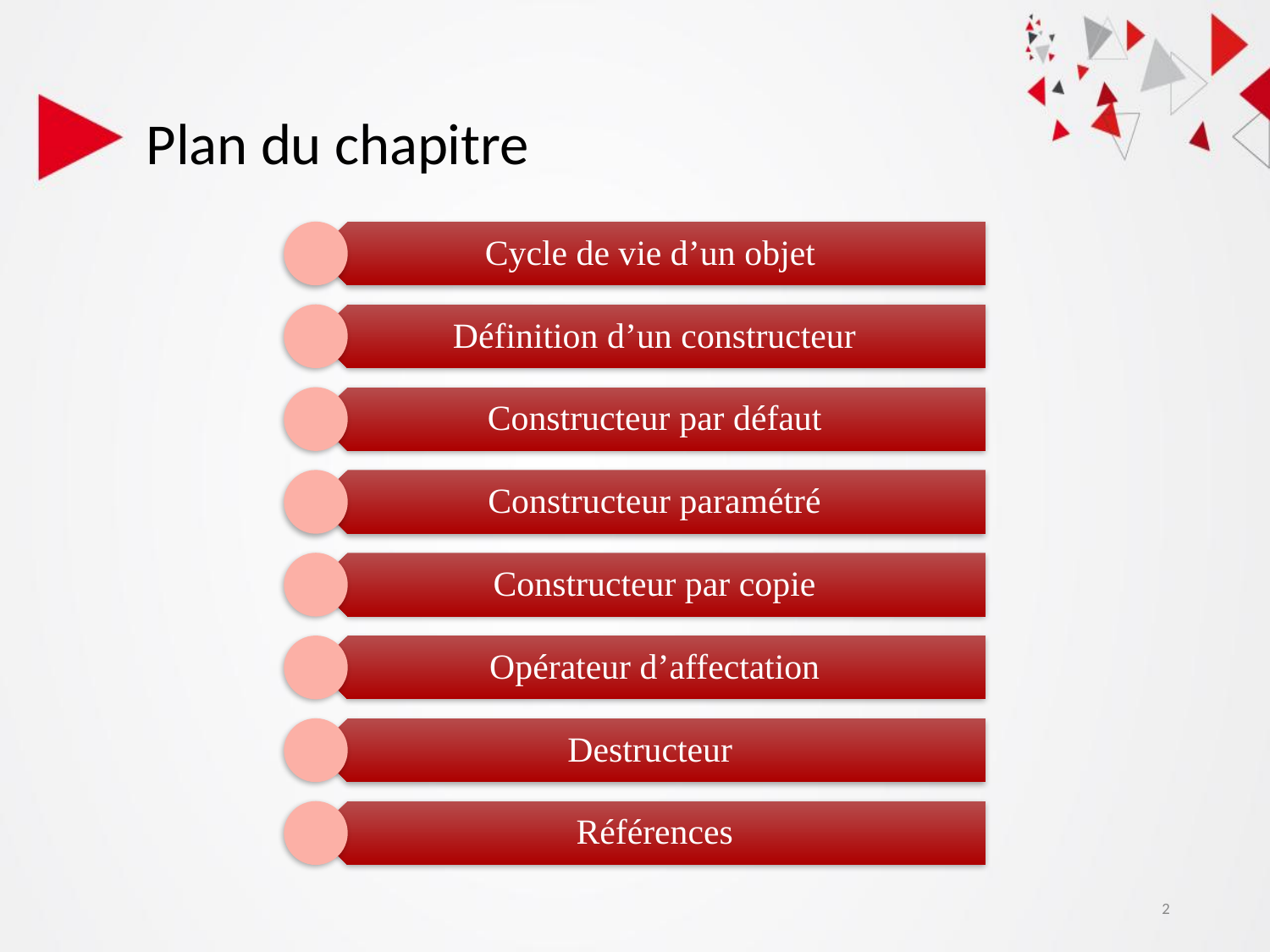

Plan du chapitre
Cycle de vie d’un objet
Définition d’un constructeur
Constructeur par défaut
Constructeur paramétré
Constructeur par copie
Opérateur d’affectation
Destructeur
Références
2